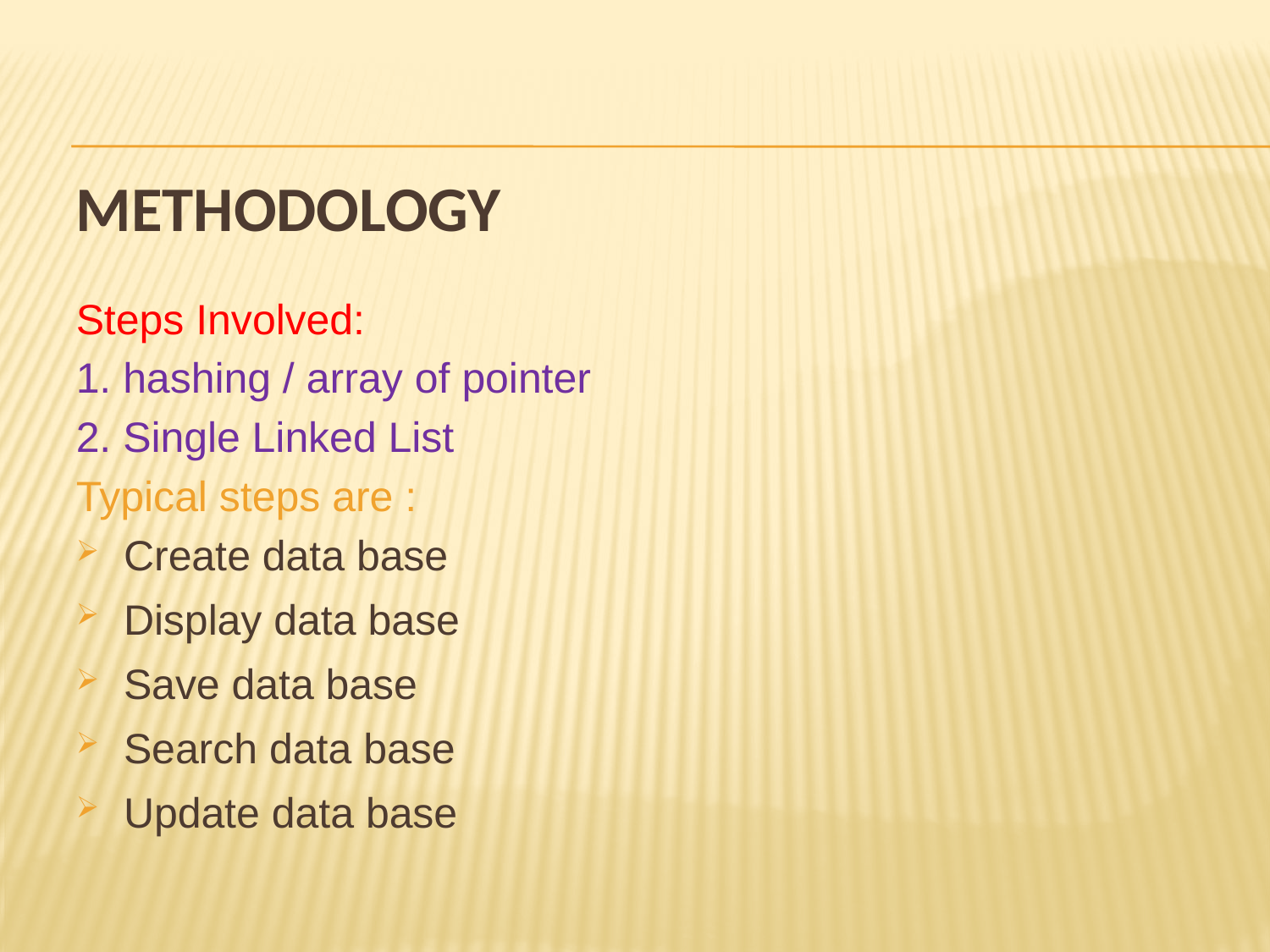

# Methodology
Steps Involved:
1. hashing / array of pointer
2. Single Linked List
Typical steps are :
Create data base
Display data base
Save data base
Search data base
Update data base